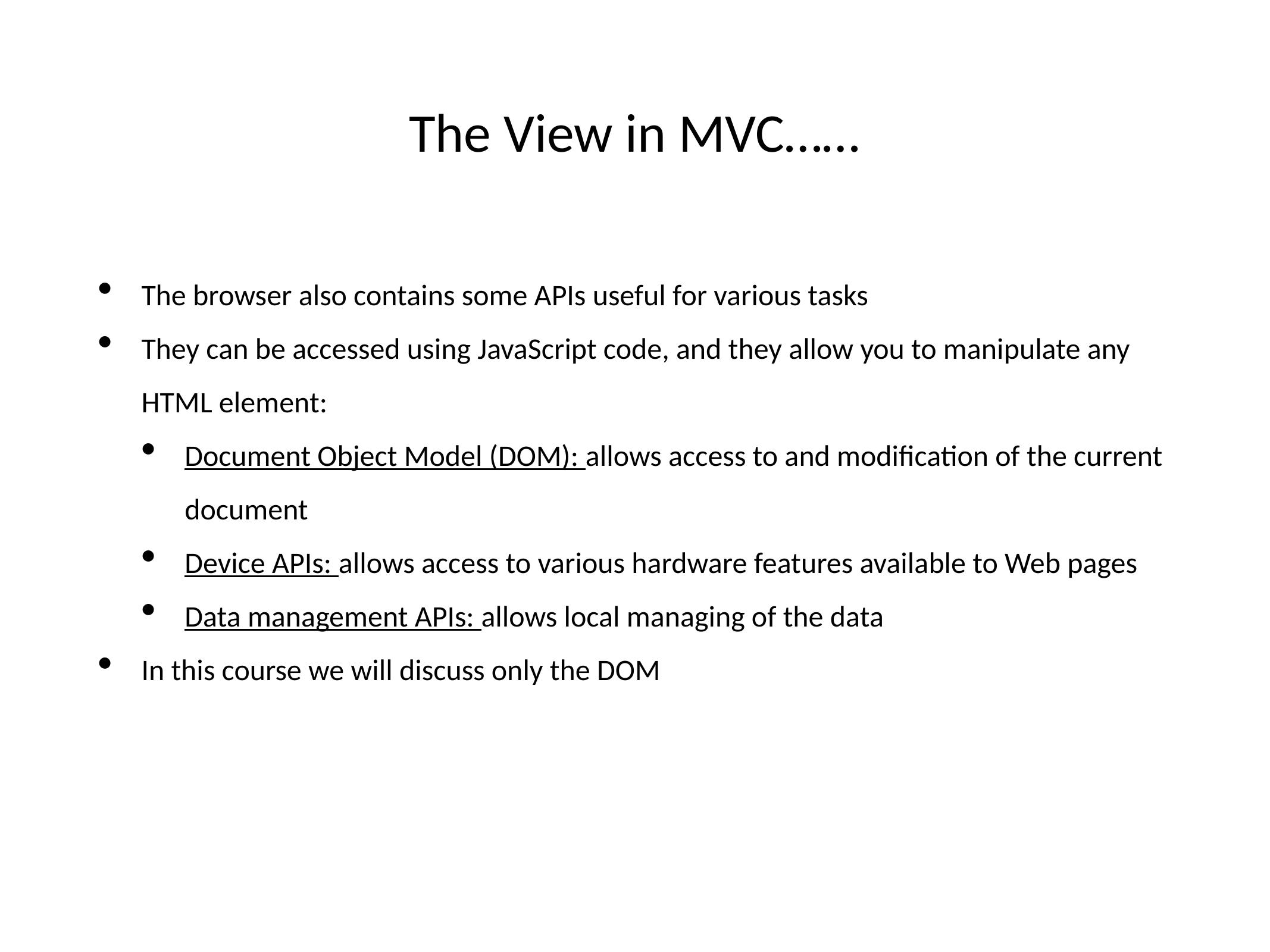

# The View in MVC……
The browser also contains some APIs useful for various tasks
They can be accessed using JavaScript code, and they allow you to manipulate any HTML element:
Document Object Model (DOM): allows access to and modification of the current document
Device APIs: allows access to various hardware features available to Web pages
Data management APIs: allows local managing of the data
In this course we will discuss only the DOM